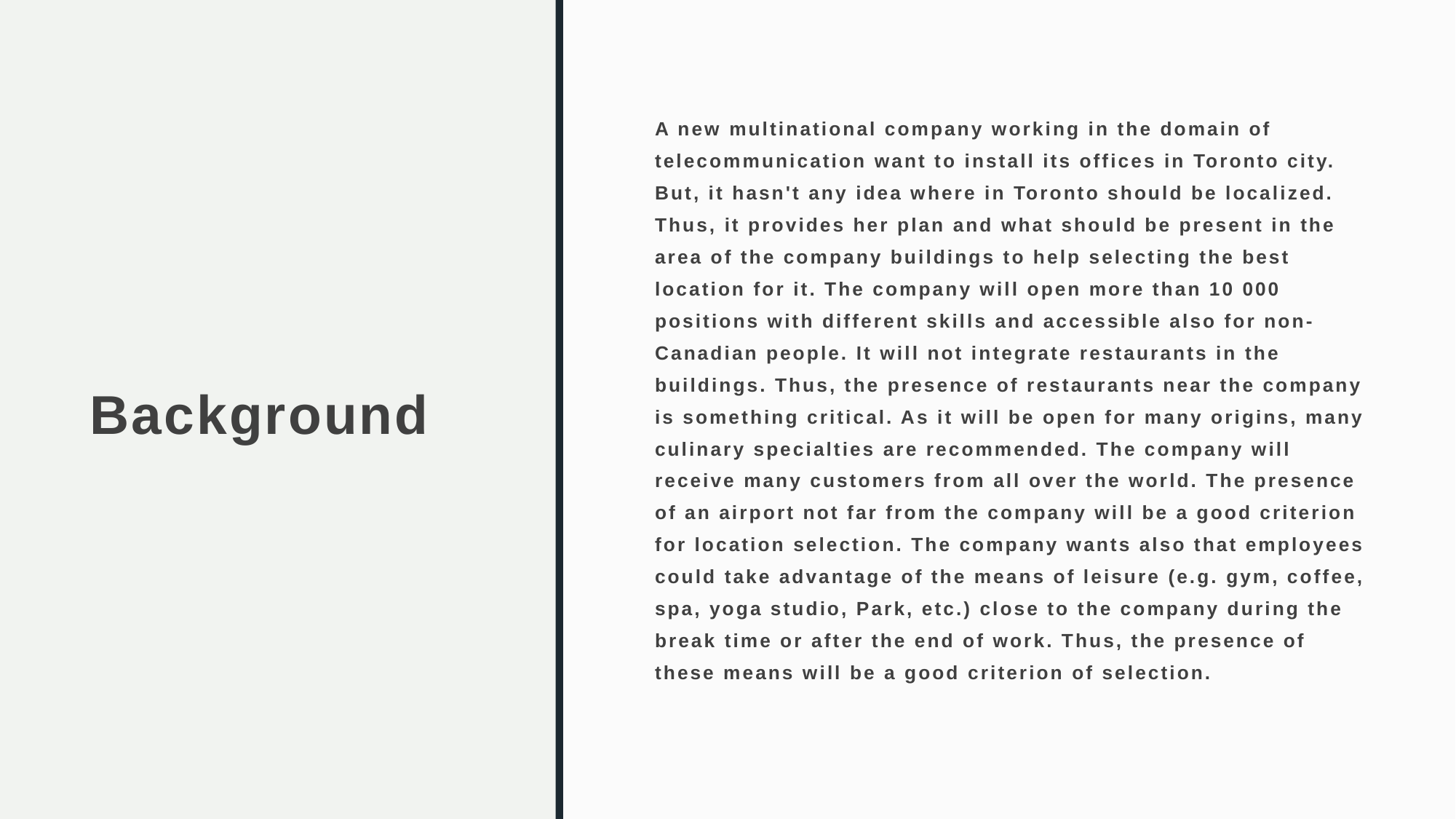

# Background
A new multinational company working in the domain of telecommunication want to install its offices in Toronto city. But, it hasn't any idea where in Toronto should be localized. Thus, it provides her plan and what should be present in the area of the company buildings to help selecting the best location for it. The company will open more than 10 000 positions with different skills and accessible also for non-Canadian people. It will not integrate restaurants in the buildings. Thus, the presence of restaurants near the company is something critical. As it will be open for many origins, many culinary specialties are recommended. The company will receive many customers from all over the world. The presence of an airport not far from the company will be a good criterion for location selection. The company wants also that employees could take advantage of the means of leisure (e.g. gym, coffee, spa, yoga studio, Park, etc.) close to the company during the break time or after the end of work. Thus, the presence of these means will be a good criterion of selection.